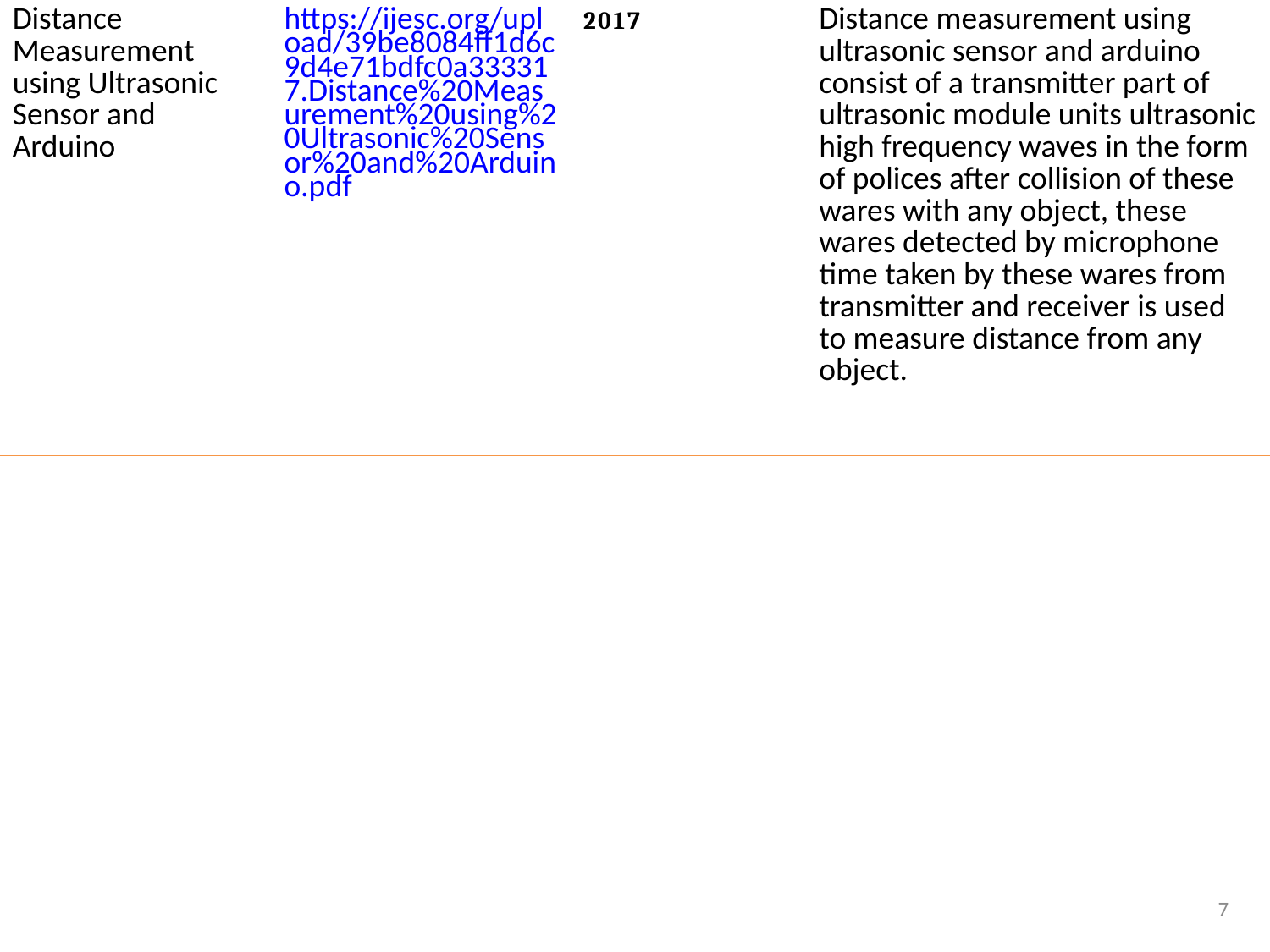

| Distance Measurement using Ultrasonic Sensor and Arduino | https://ijesc.org/upload/39be8084ff1d6c9d4e71bdfc0a333317.Distance%20Measurement%20using%20Ultrasonic%20Sensor%20and%20Arduino.pdf | 2017 | Distance measurement using ultrasonic sensor and arduino consist of a transmitter part of ultrasonic module units ultrasonic high frequency waves in the form of polices after collision of these wares with any object, these wares detected by microphone time taken by these wares from transmitter and receiver is used to measure distance from any object. |
| --- | --- | --- | --- |
7